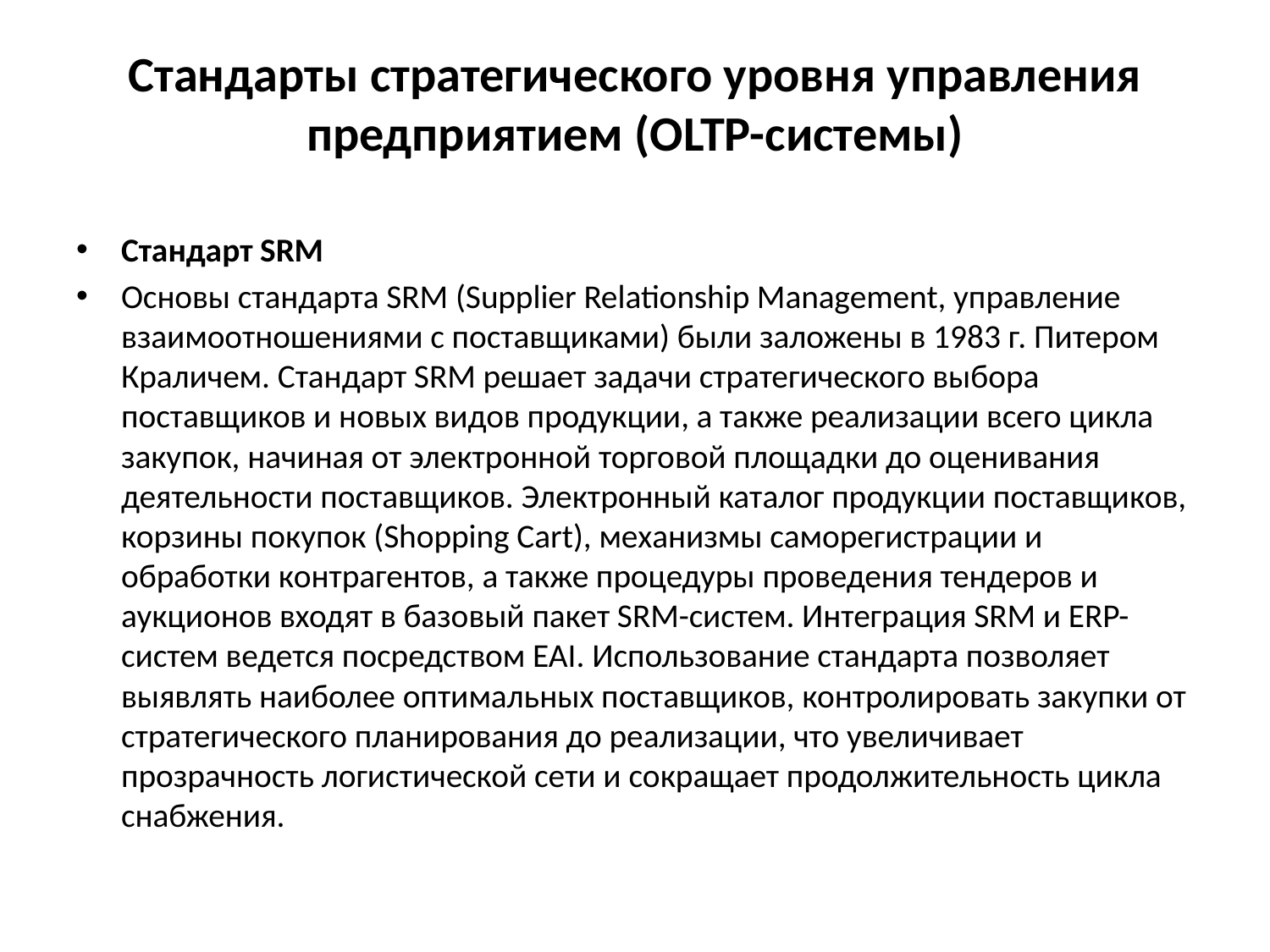

# Стандарты стратегического уровня управления предприятием (OLTP-системы)
Стандарт SRM
Основы стандарта SRM (Supplier Relationship Management, управление взаимоотношениями с поставщиками) были заложены в 1983 г. Питером Краличем. Стандарт SRM решает задачи стратегического выбора поставщиков и новых видов продукции, а также реализации всего цикла закупок, начиная от электронной торговой площадки до оценивания деятельности поставщиков. Электронный каталог продукции поставщиков, корзины покупок (Shopping Cart), механизмы саморегистрации и обработки контрагентов, а также процедуры проведения тендеров и аукционов входят в базовый пакет SRM-систем. Интеграция SRM и ERP-систем ведется посредством EAI. Использование стандарта позволяет выявлять наиболее оптимальных поставщиков, контролировать закупки от стратегического планирования до реализации, что увеличивает прозрачность логистической сети и сокращает продолжительность цикла снабжения.